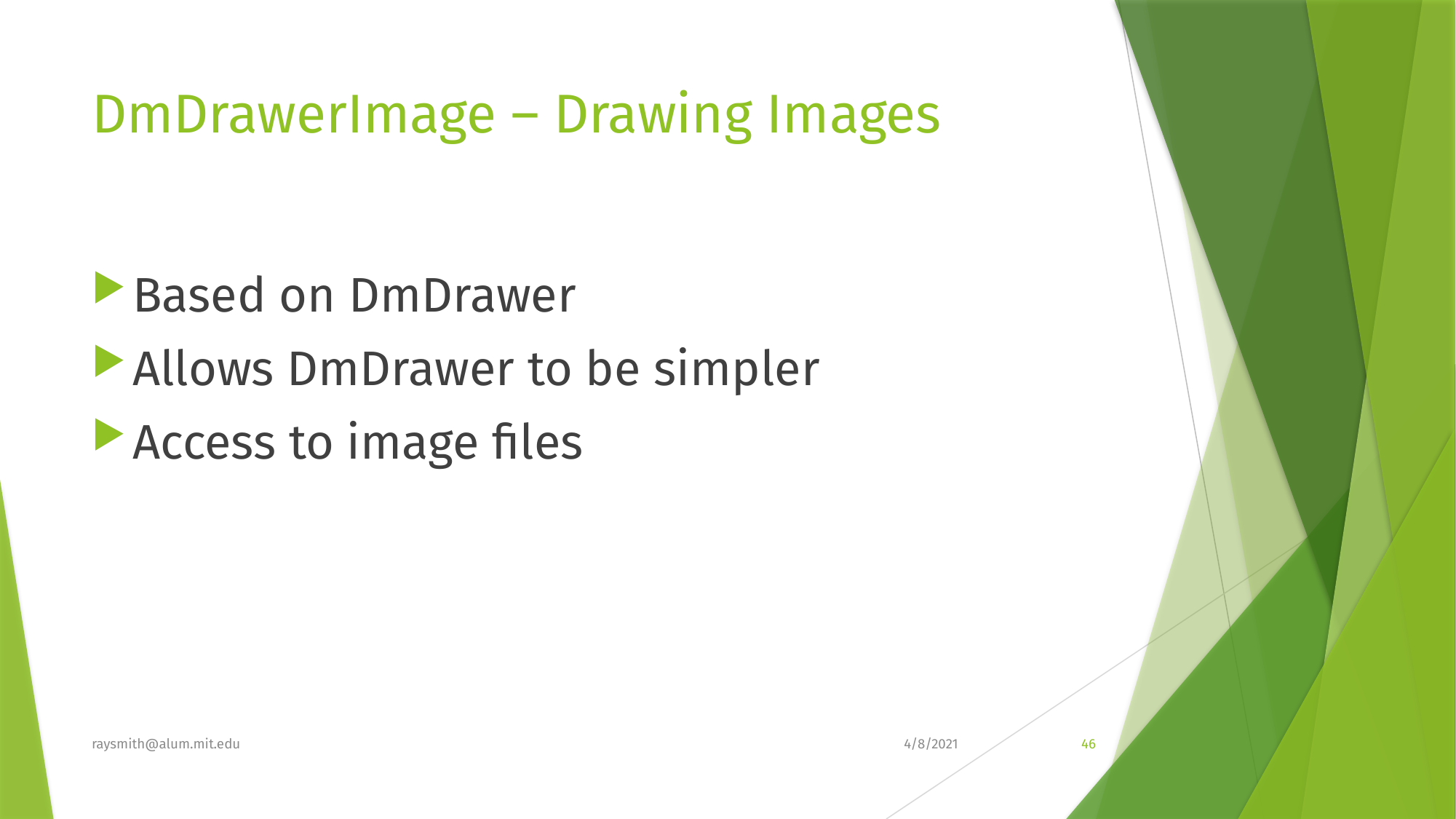

# DmDrawerImage – Drawing Images
Based on DmDrawer
Allows DmDrawer to be simpler
Access to image files
raysmith@alum.mit.edu
4/8/2021
46